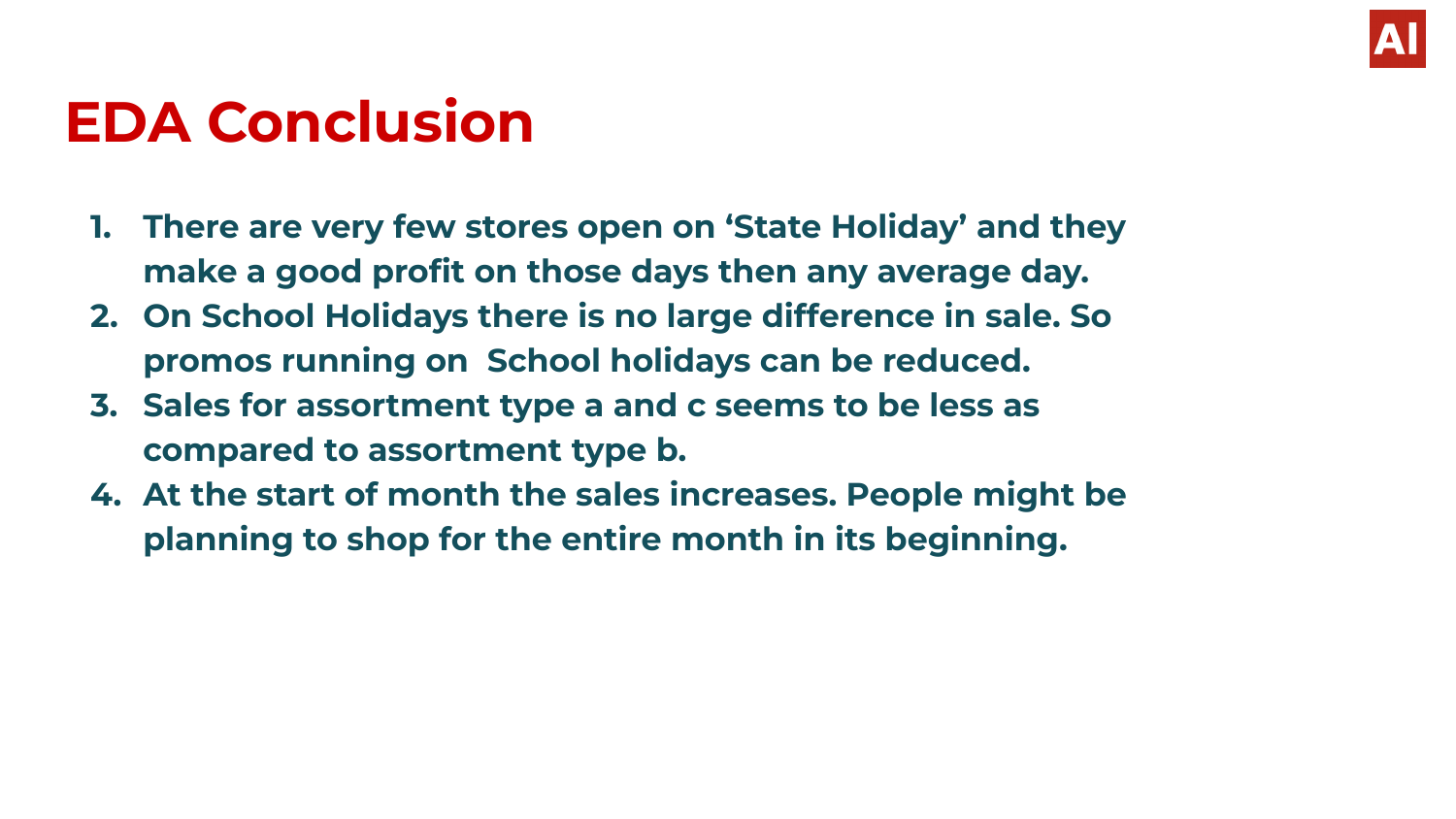

# EDA Conclusion
There are very few stores open on ‘State Holiday’ and they make a good profit on those days then any average day.
On School Holidays there is no large difference in sale. So promos running on  School holidays can be reduced.
Sales for assortment type a and c seems to be less as compared to assortment type b.
At the start of month the sales increases. People might be planning to shop for the entire month in its beginning.